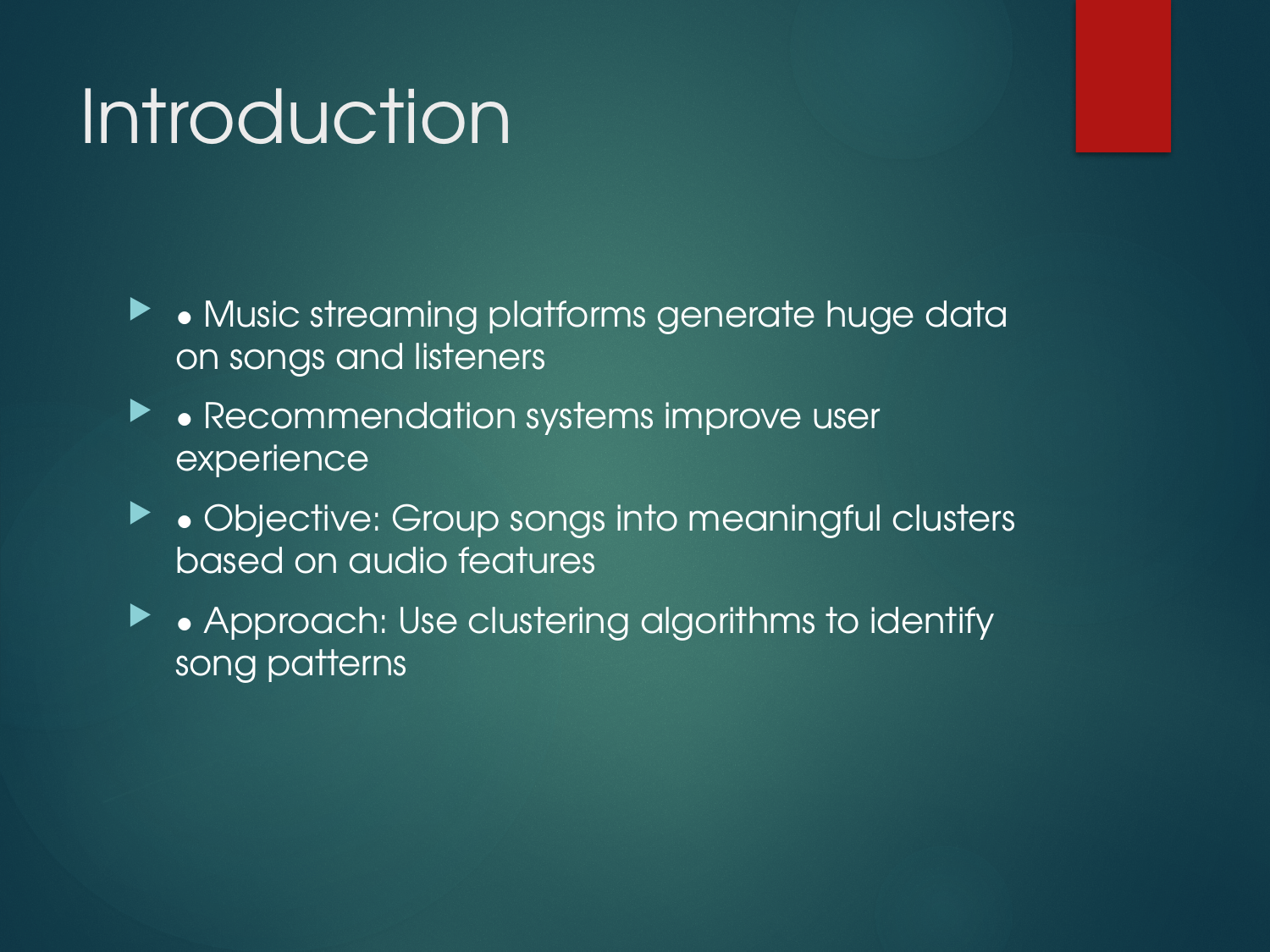

# Introduction
• Music streaming platforms generate huge data on songs and listeners
• Recommendation systems improve user experience
• Objective: Group songs into meaningful clusters based on audio features
• Approach: Use clustering algorithms to identify song patterns